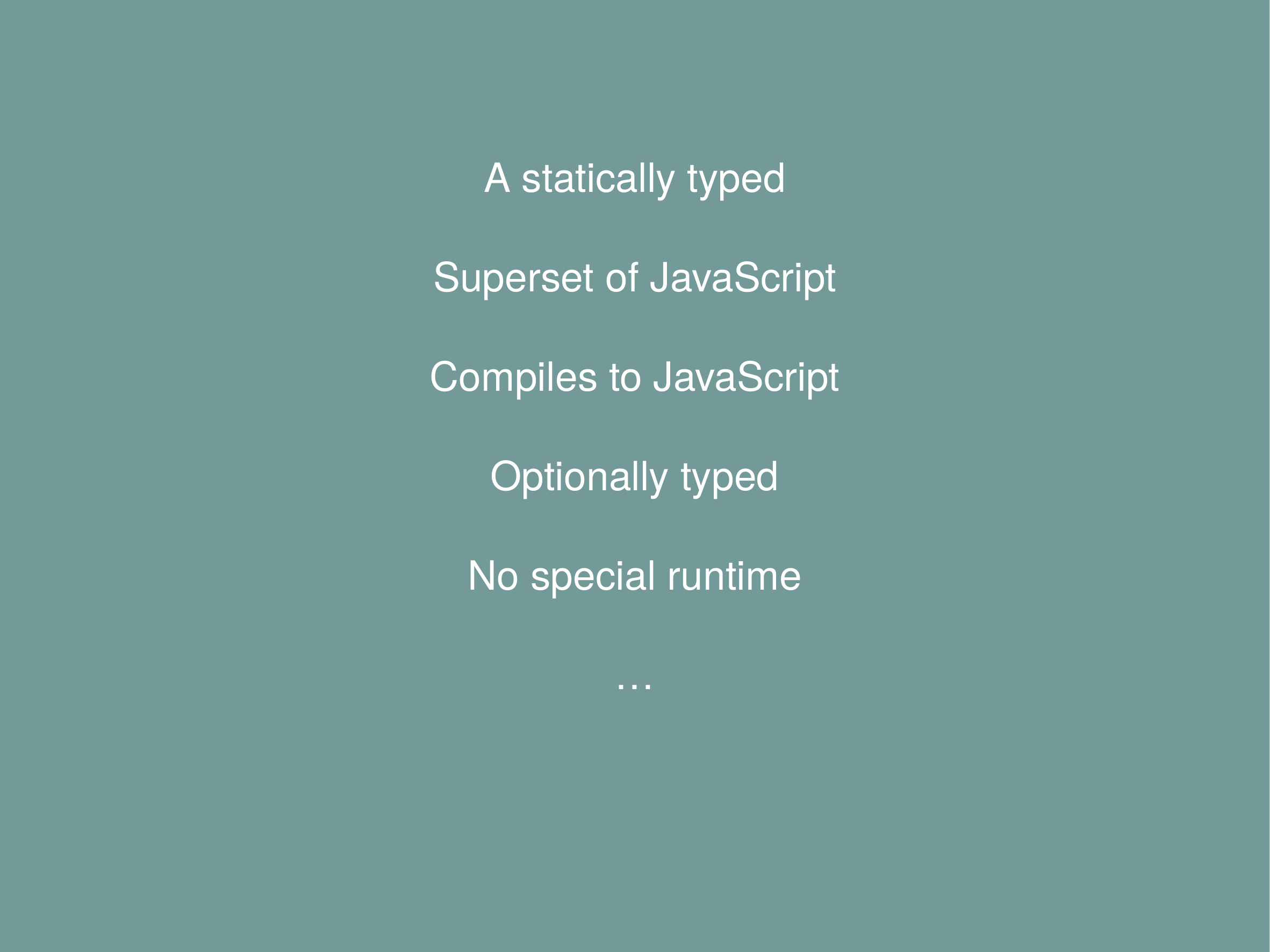

A statically typed
Superset of JavaScript
Compiles to JavaScript
Optionally typed
No special runtime
…